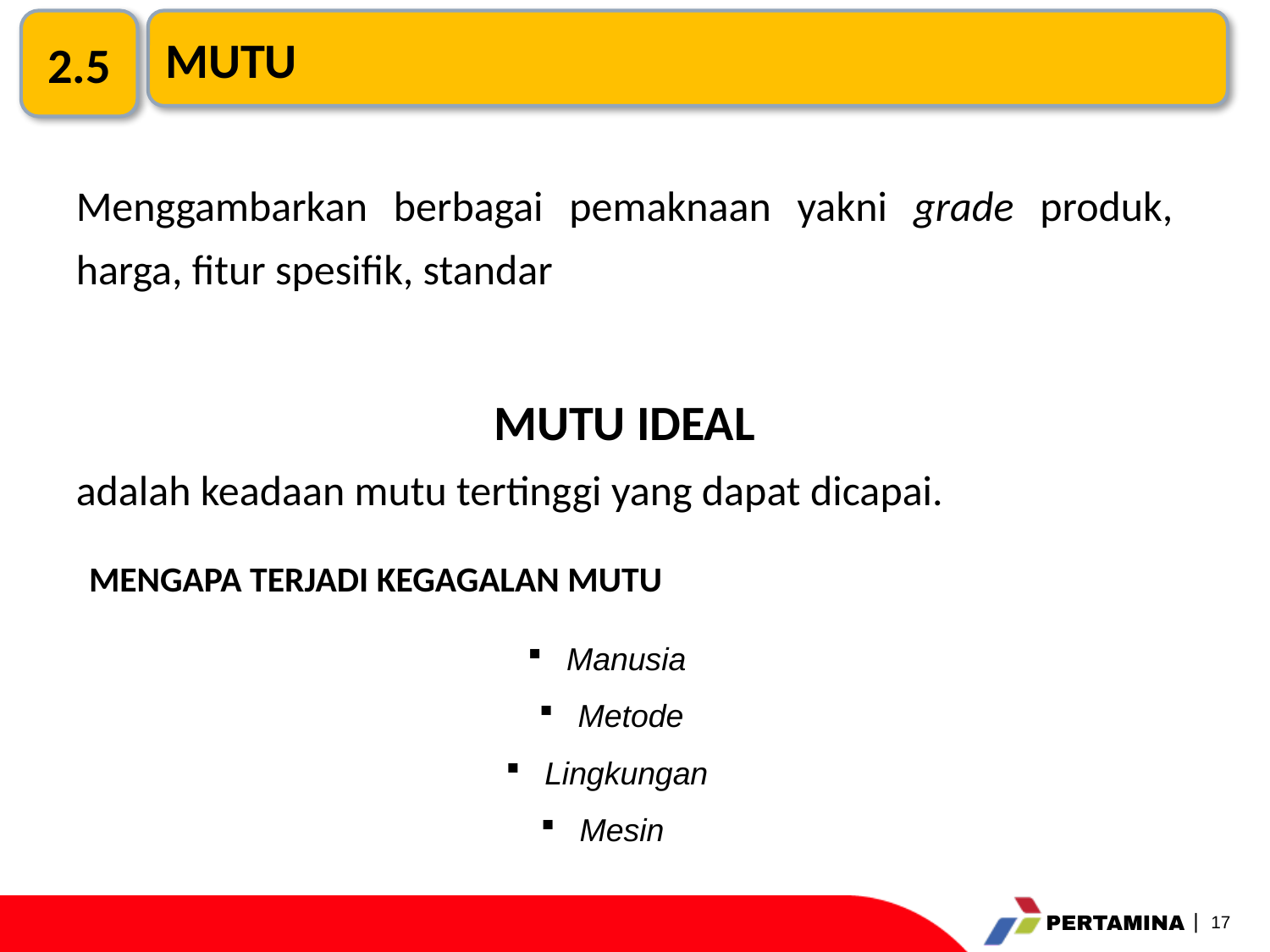

2.5
MUTU

Menggambarkan berbagai pemaknaan yakni grade produk, harga, fitur spesifik, standar
MUTU IDEAL
adalah keadaan mutu tertinggi yang dapat dicapai.

MENGAPA TERJADI KEGAGALAN MUTU
 Manusia
 Metode
 Lingkungan
 Mesin
17